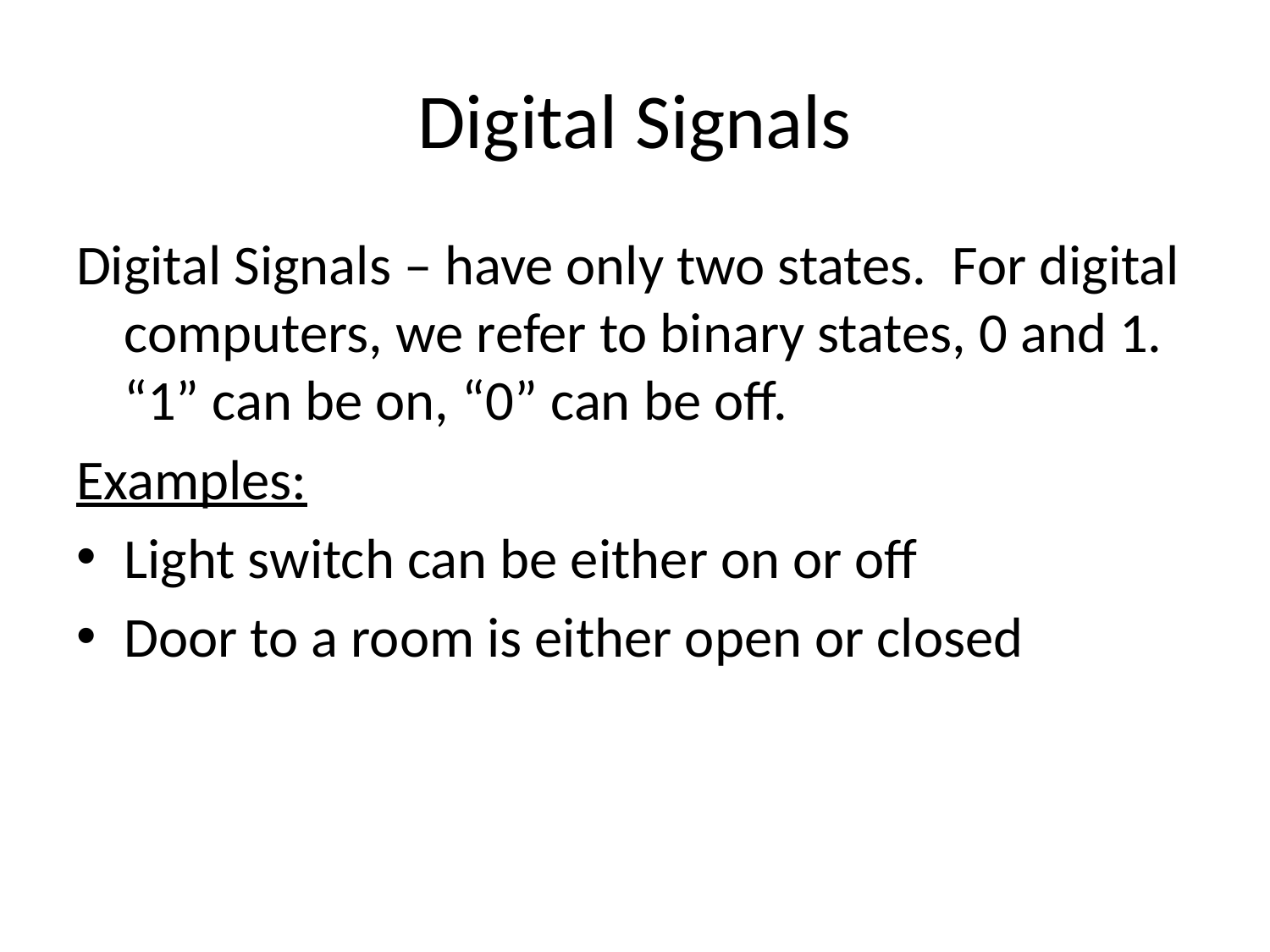

# Digital Signals
Digital Signals – have only two states.  For digital computers, we refer to binary states, 0 and 1. “1” can be on, “0” can be off.
Examples:
Light switch can be either on or off
Door to a room is either open or closed